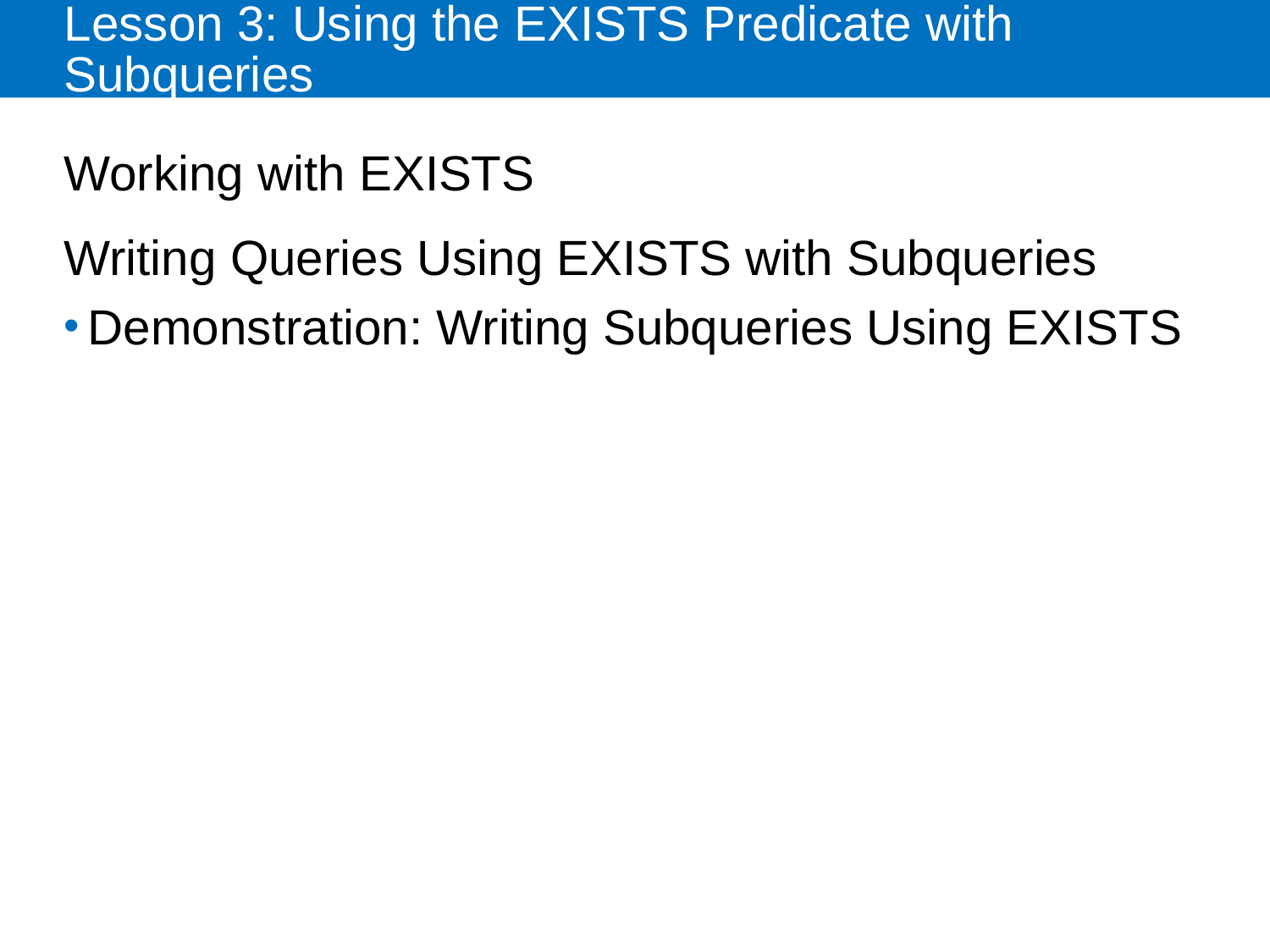

# Lesson 3: Using the EXISTS Predicate with Subqueries
Working with EXISTS
Writing Queries Using EXISTS with Subqueries
Demonstration: Writing Subqueries Using EXISTS